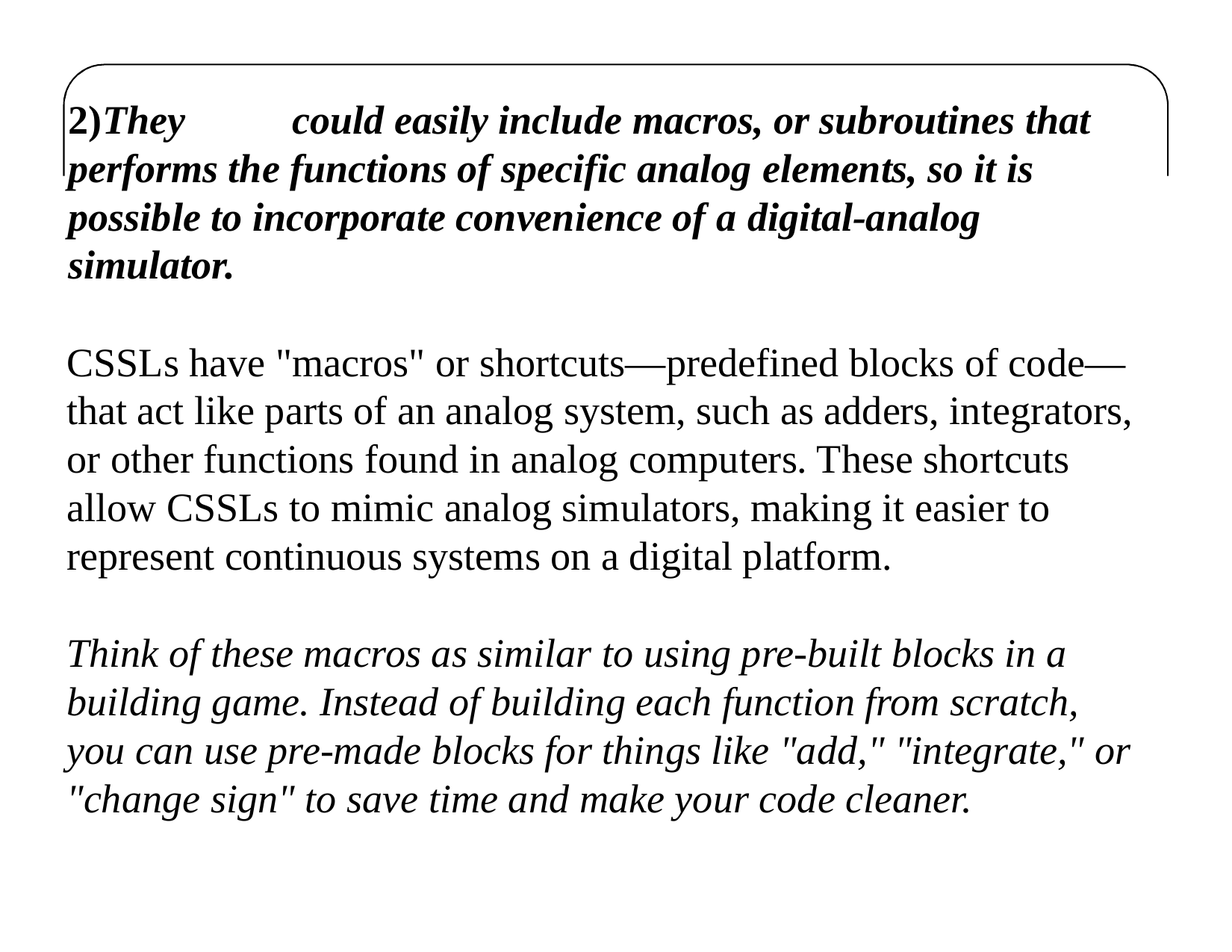

2)They	could easily include macros, or subroutines that  performs the functions of specific analog elements, so it is  possible to incorporate convenience of a digital-analog  simulator.

CSSLs have "macros" or shortcuts—predefined blocks of code—that act like parts of an analog system, such as adders, integrators, or other functions found in analog computers. These shortcuts allow CSSLs to mimic analog simulators, making it easier to represent continuous systems on a digital platform.

Think of these macros as similar to using pre-built blocks in a building game. Instead of building each function from scratch, you can use pre-made blocks for things like "add," "integrate," or "change sign" to save time and make your code cleaner.